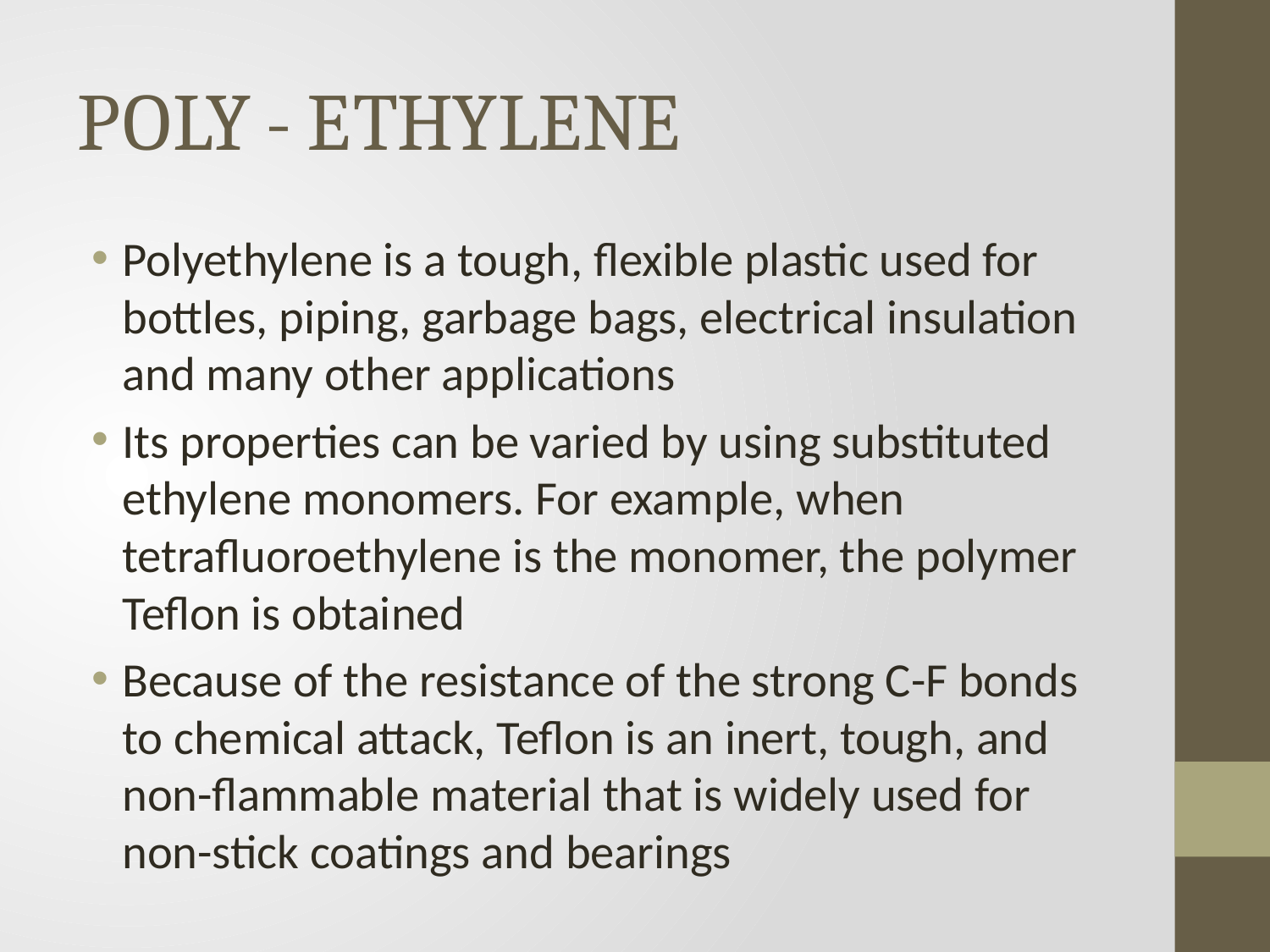

# POLY - ETHYLENE
Polyethylene is a tough, flexible plastic used for bottles, piping, garbage bags, electrical insulation and many other applications
Its properties can be varied by using substituted ethylene monomers. For example, when tetrafluoroethylene is the monomer, the polymer Teflon is obtained
Because of the resistance of the strong C-F bonds to chemical attack, Teflon is an inert, tough, and non-flammable material that is widely used for non-stick coatings and bearings